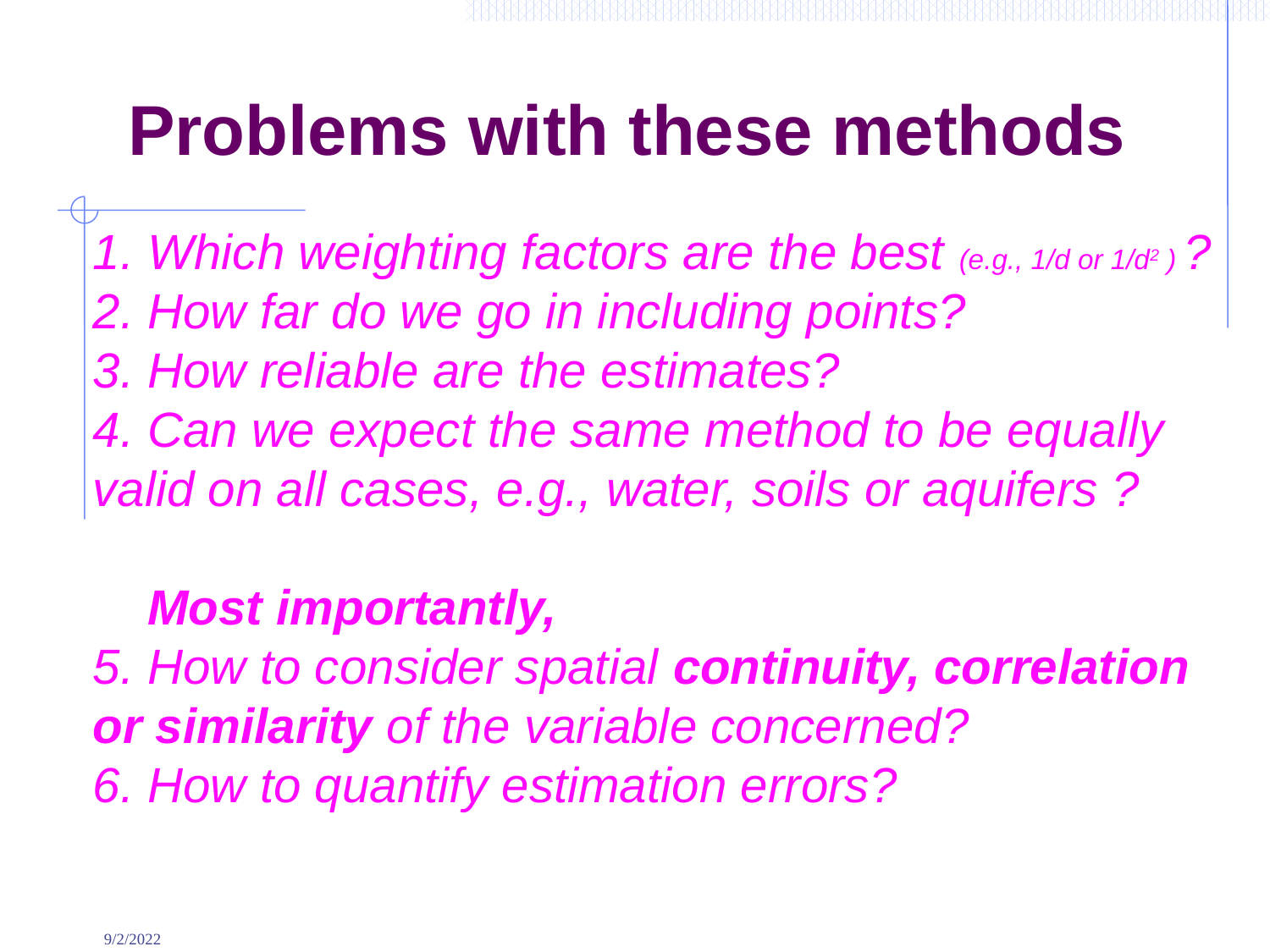

# Problems with these methods
1. Which weighting factors are the best (e.g., 1/d or 1/d2 ) ?
2. How far do we go in including points?
3. How reliable are the estimates?
4. Can we expect the same method to be equally valid on all cases, e.g., water, soils or aquifers ?

    Most importantly,
5. How to consider spatial continuity, correlation or similarity of the variable concerned?
6. How to quantify estimation errors?

9/2/2022